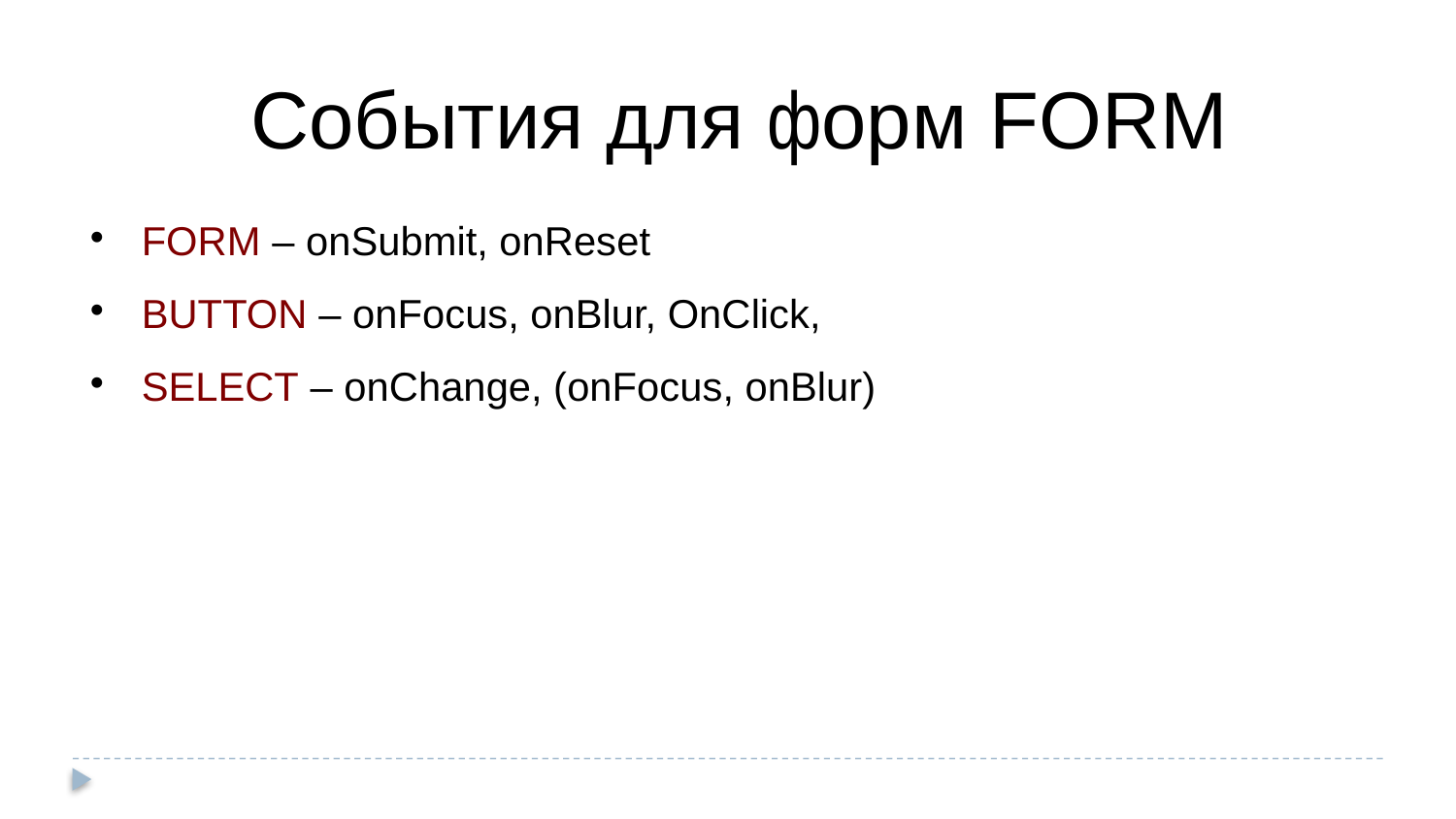

События для форм FORM
FORM – onSubmit, onReset
BUTTON – onFocus, onBlur, OnClick,
SELECT – onChange, (onFocus, onBlur)